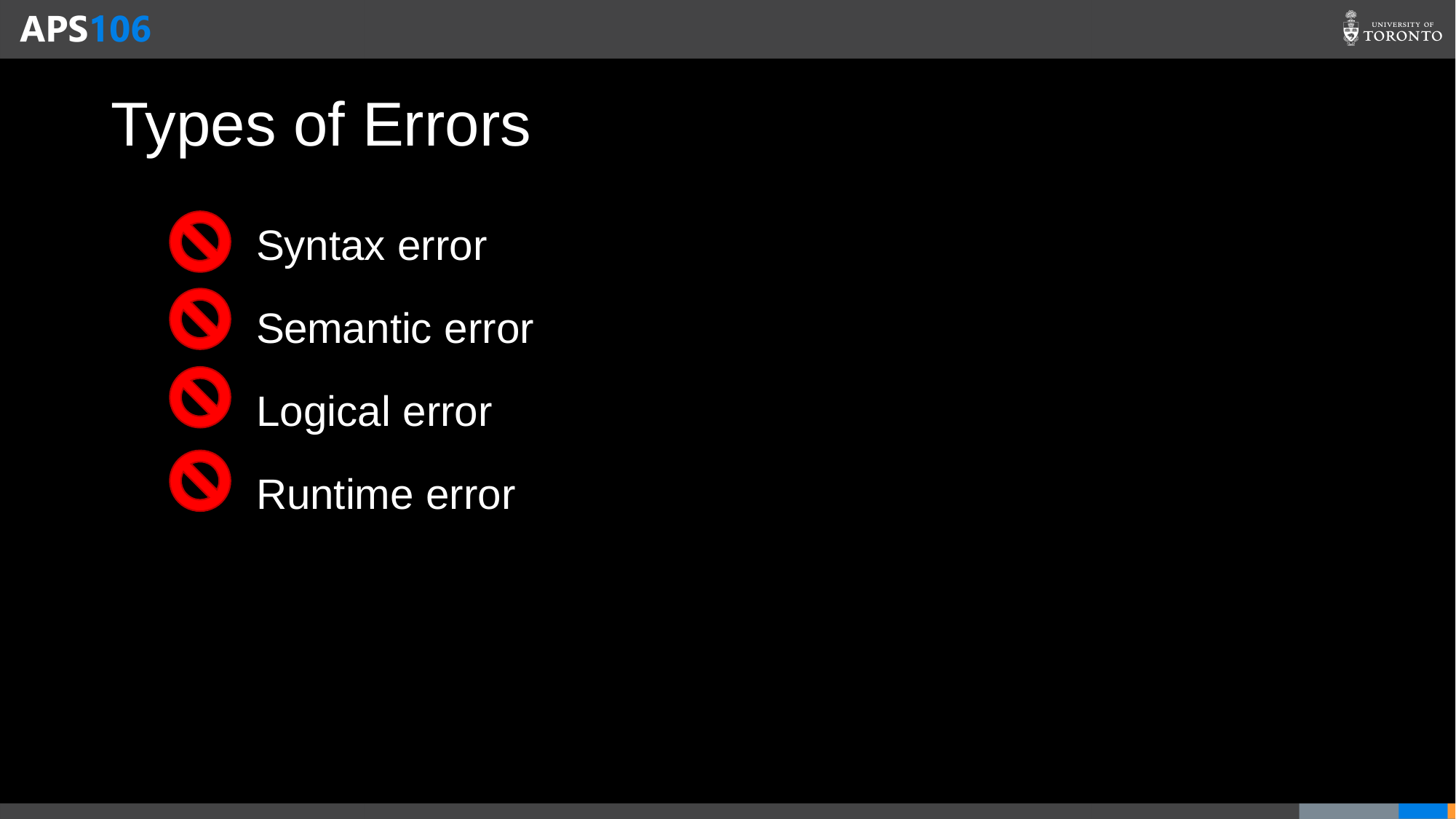

# Types of Errors

Syntax error
Semantic error
Logical error
Runtime error